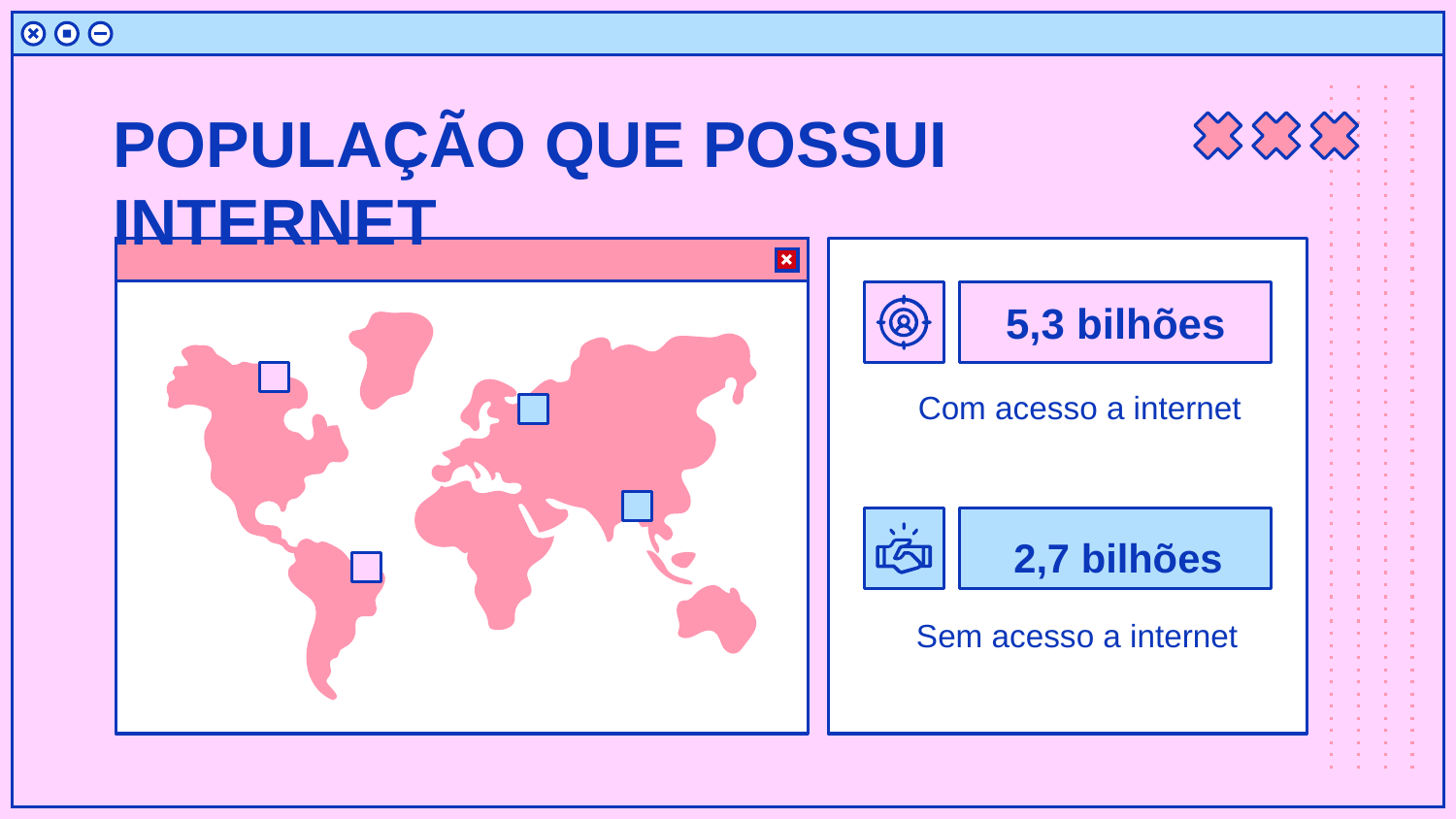

# POPULAÇÃO QUE POSSUI INTERNET

5,3 bilhões

Com acesso a internet

 2,7 bilhões

Sem acesso a internet